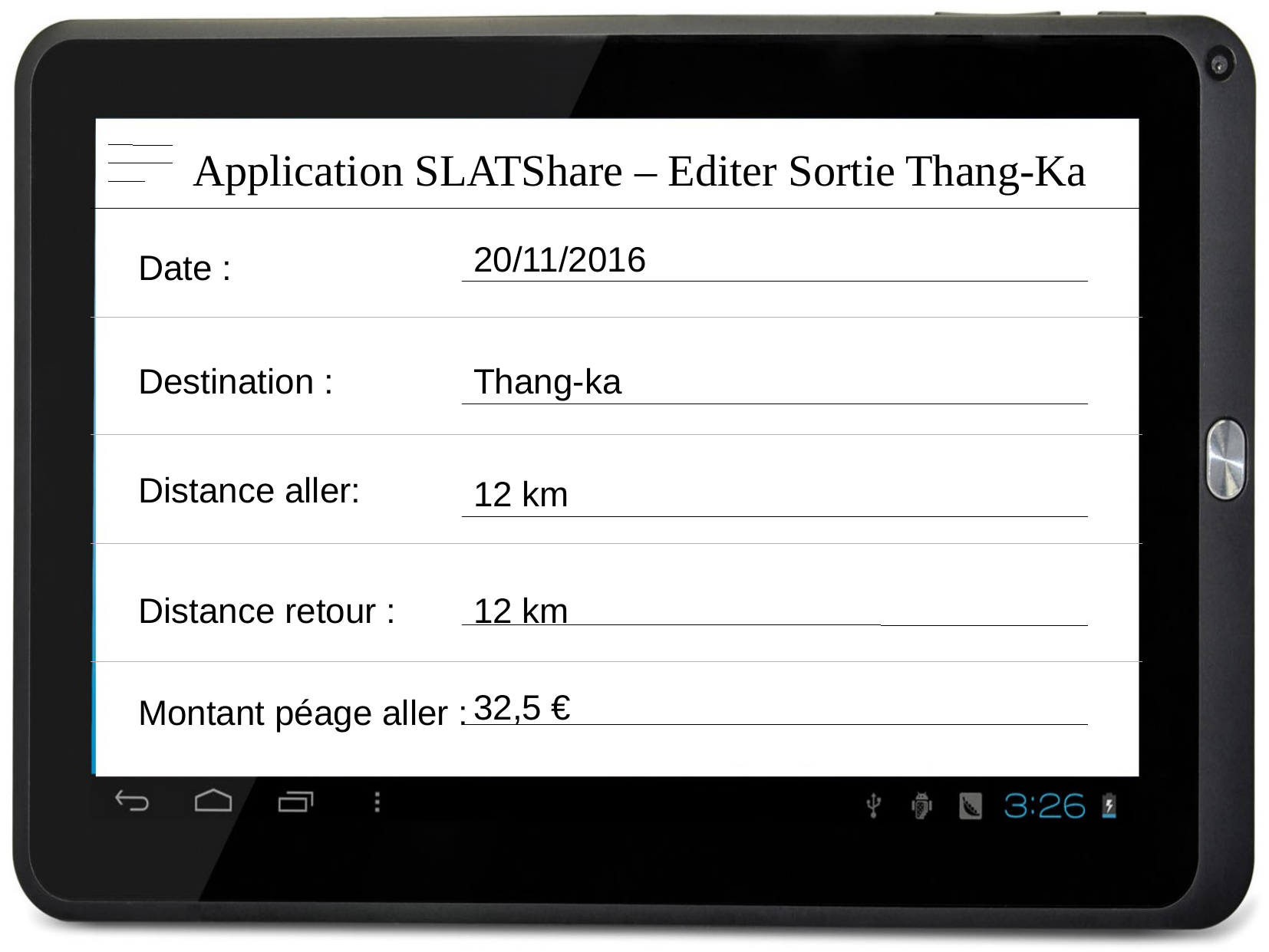

Application SLATShare – Editer Sortie Thang-Ka

20/11/2016
Date :

Destination :
Thang-ka

Distance aller:
12 km

Distance retour :
12 km

32,5 €
Montant péage aller :